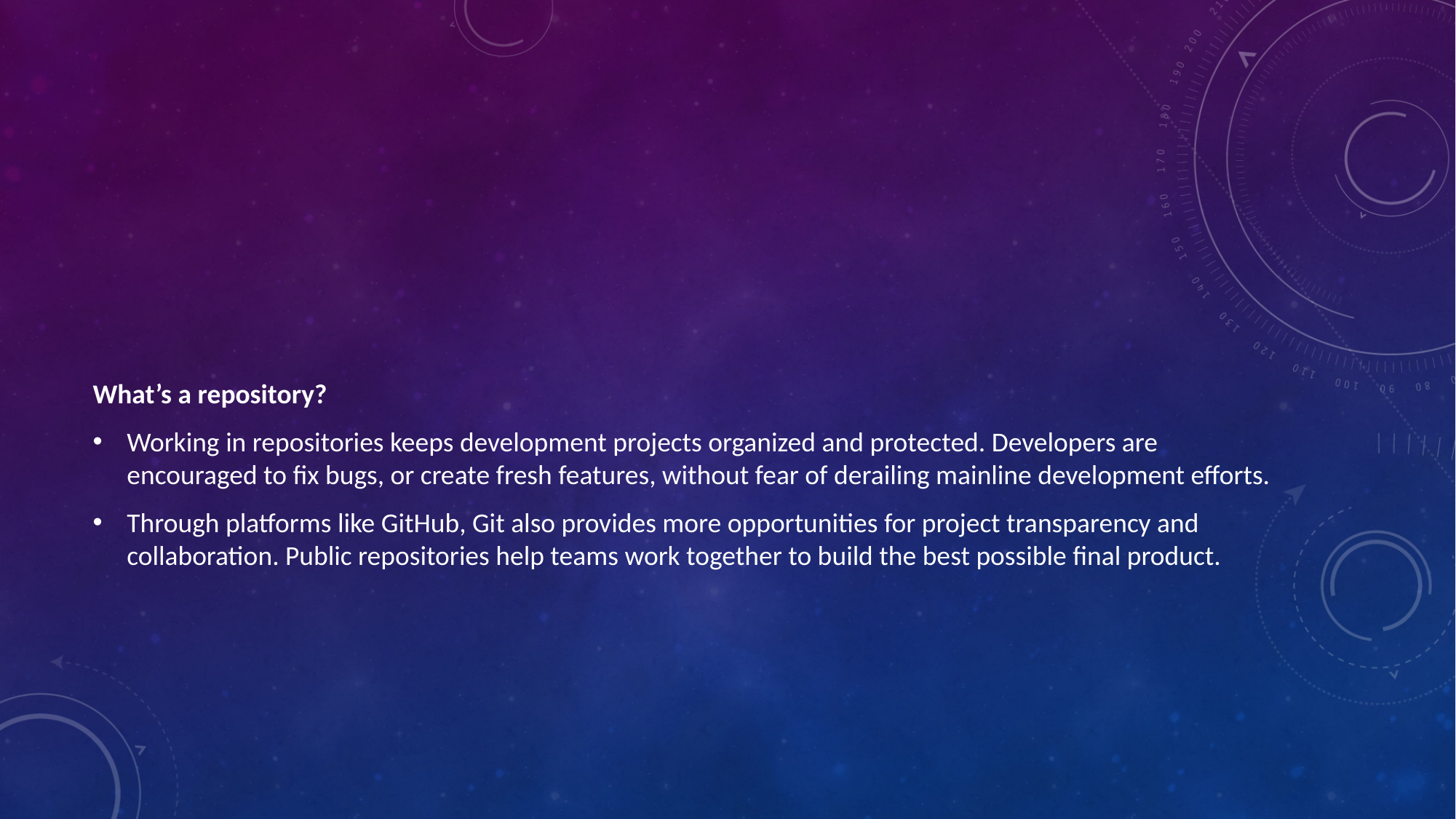

What’s a repository?
Working in repositories keeps development projects organized and protected. Developers are encouraged to fix bugs, or create fresh features, without fear of derailing mainline development efforts.
Through platforms like GitHub, Git also provides more opportunities for project transparency and collaboration. Public repositories help teams work together to build the best possible final product.